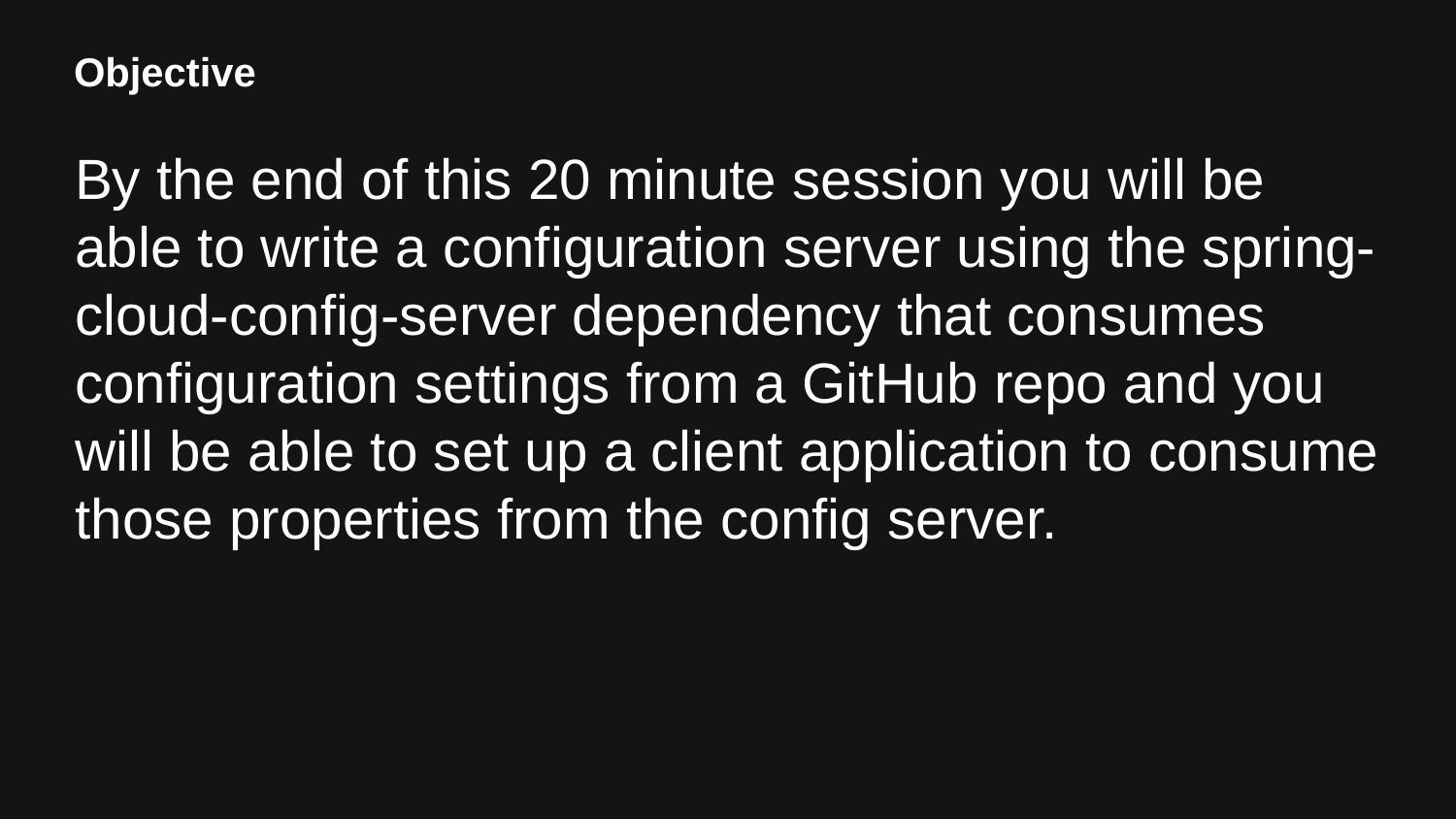

# Objective
By the end of this 20 minute session you will be able to write a configuration server using the spring-cloud-config-server dependency that consumes configuration settings from a GitHub repo and you will be able to set up a client application to consume those properties from the config server.